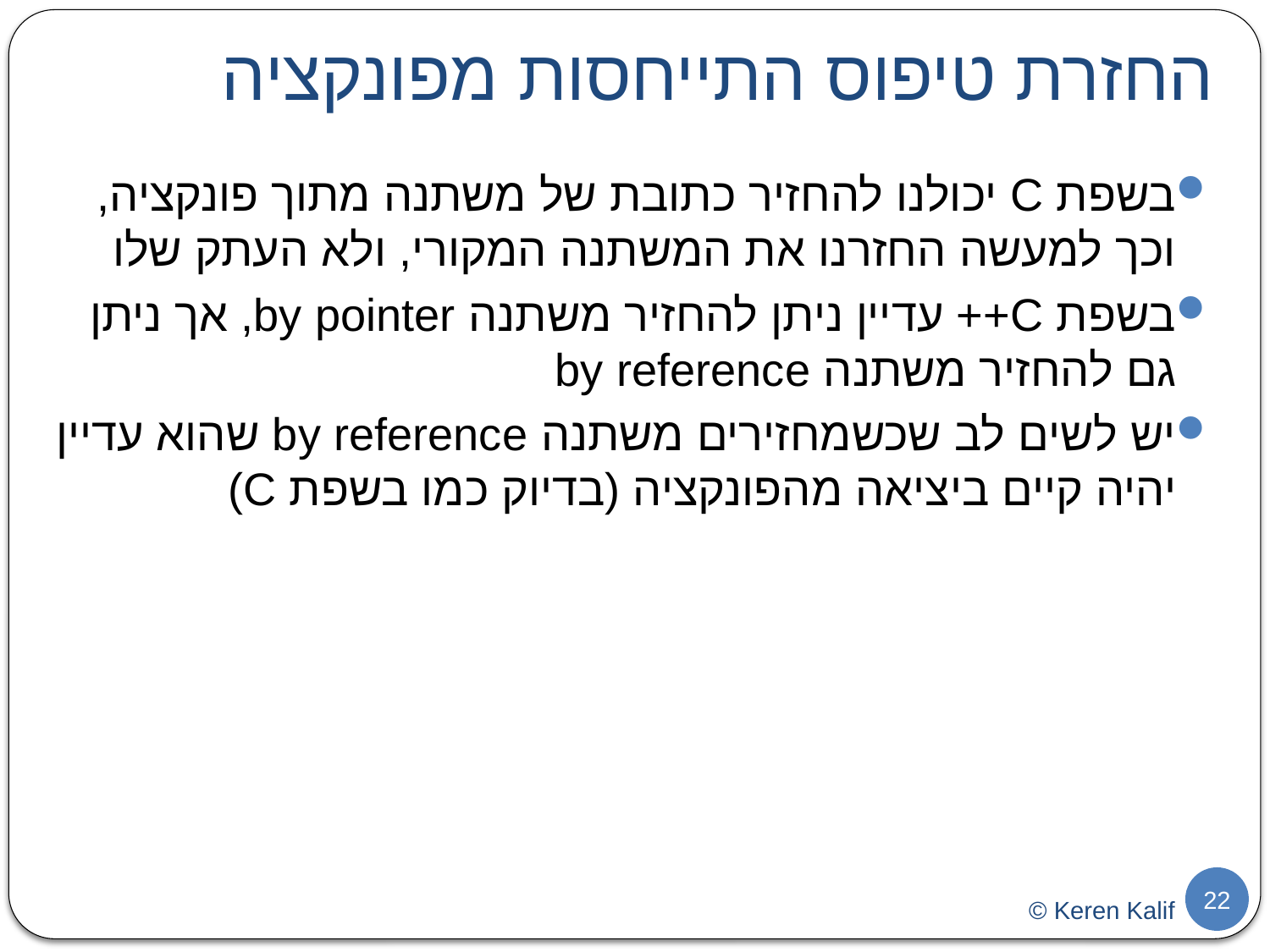

# החזרת טיפוס התייחסות מפונקציה
בשפת C יכולנו להחזיר כתובת של משתנה מתוך פונקציה, וכך למעשה החזרנו את המשתנה המקורי, ולא העתק שלו
בשפת C++ עדיין ניתן להחזיר משתנה by pointer, אך ניתן גם להחזיר משתנה by reference
יש לשים לב שכשמחזירים משתנה by reference שהוא עדיין יהיה קיים ביציאה מהפונקציה (בדיוק כמו בשפת C)
22
© Keren Kalif